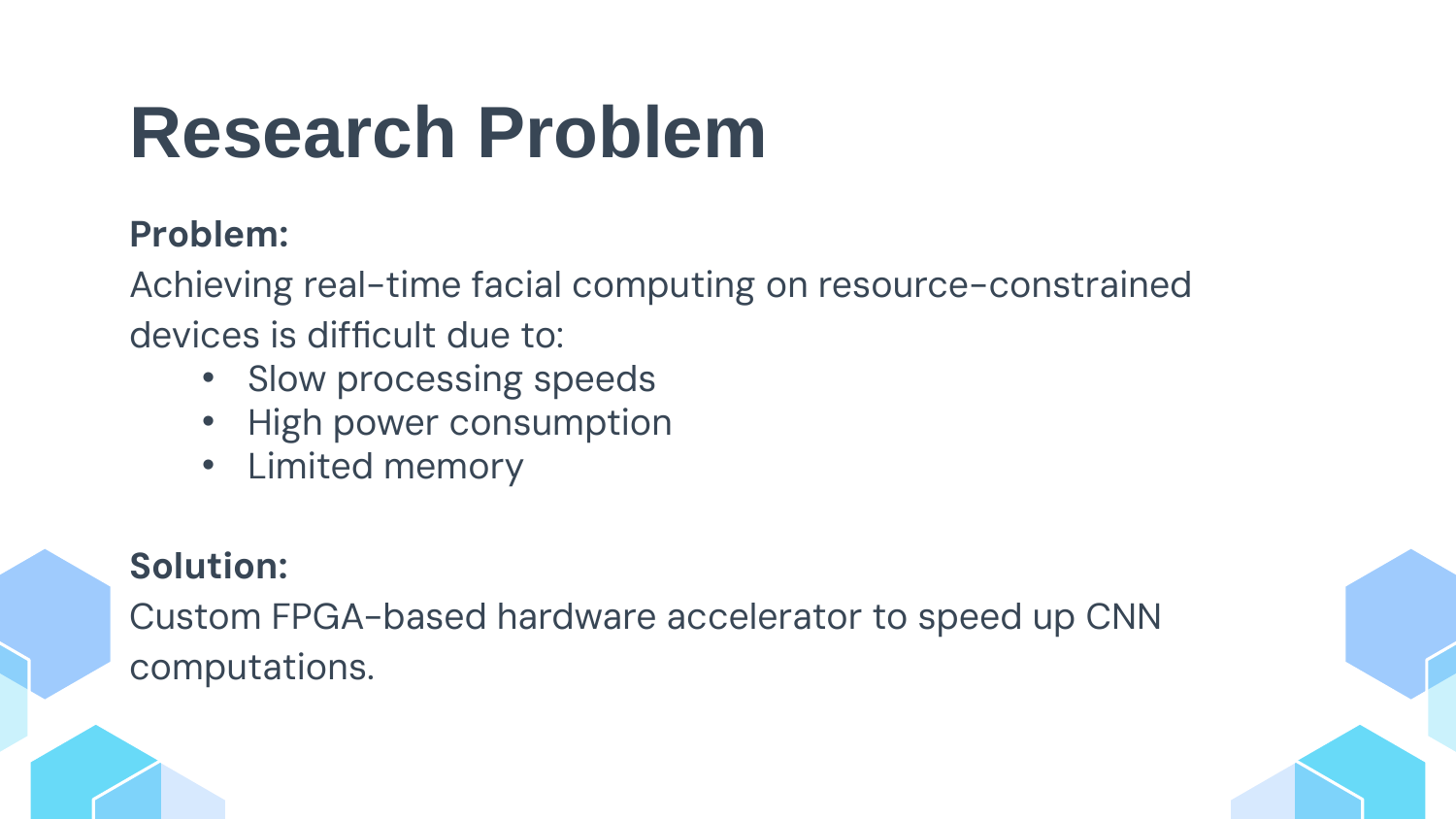

# Research Problem
Problem:
Achieving real-time facial computing on resource-constrained devices is difficult due to:
Slow processing speeds
High power consumption
Limited memory

Solution:
Custom FPGA-based hardware accelerator to speed up CNN computations.